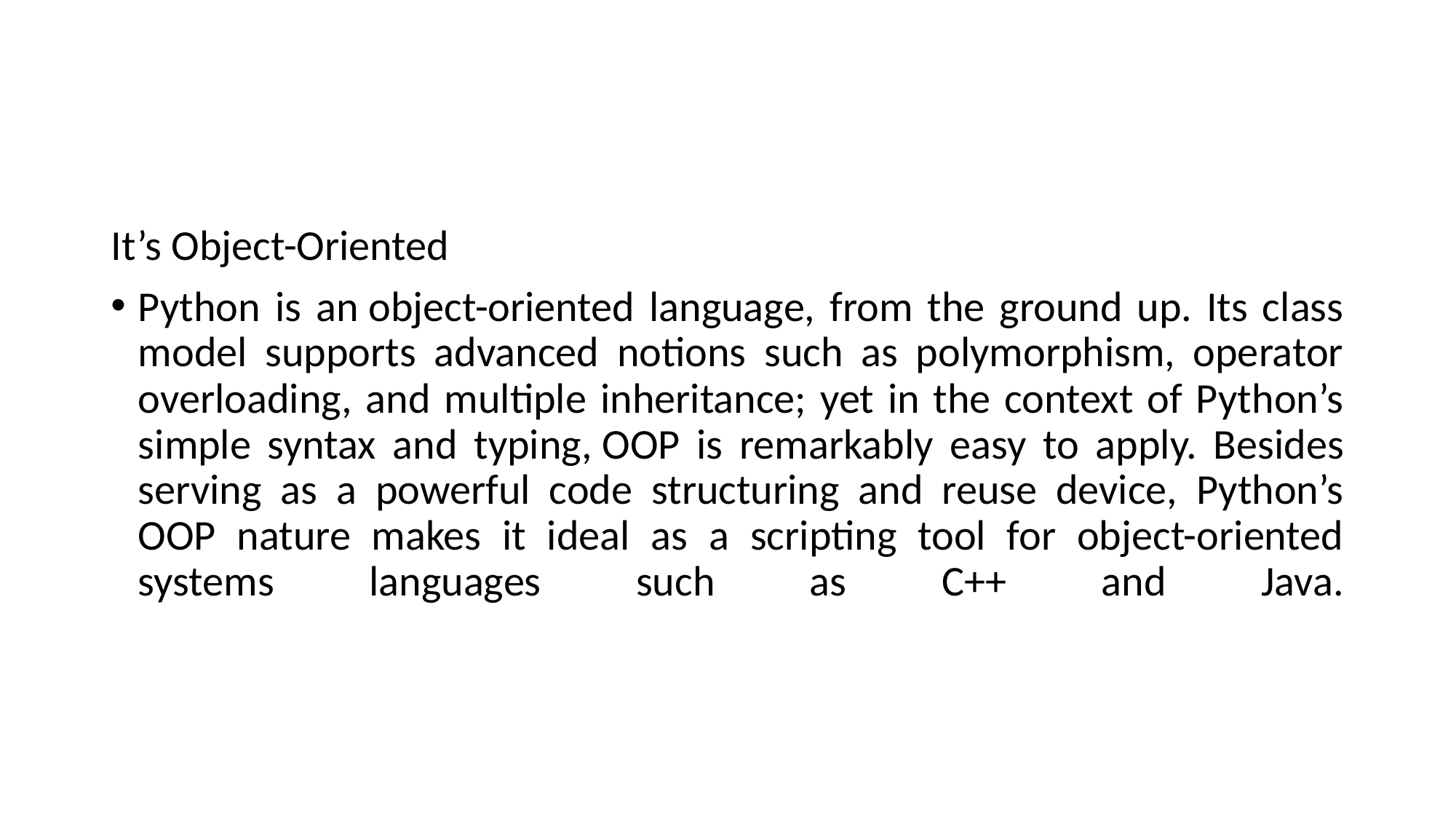

#
It’s Object-Oriented
Python is an object-oriented language, from the ground up. Its class model supports advanced notions such as polymorphism, operator overloading, and multiple inheritance; yet in the context of Python’s simple syntax and typing, OOP is remarkably easy to apply. Besides serving as a powerful code structuring and reuse device, Python’s OOP nature makes it ideal as a scripting tool for object-oriented systems languages such as C++ and Java.